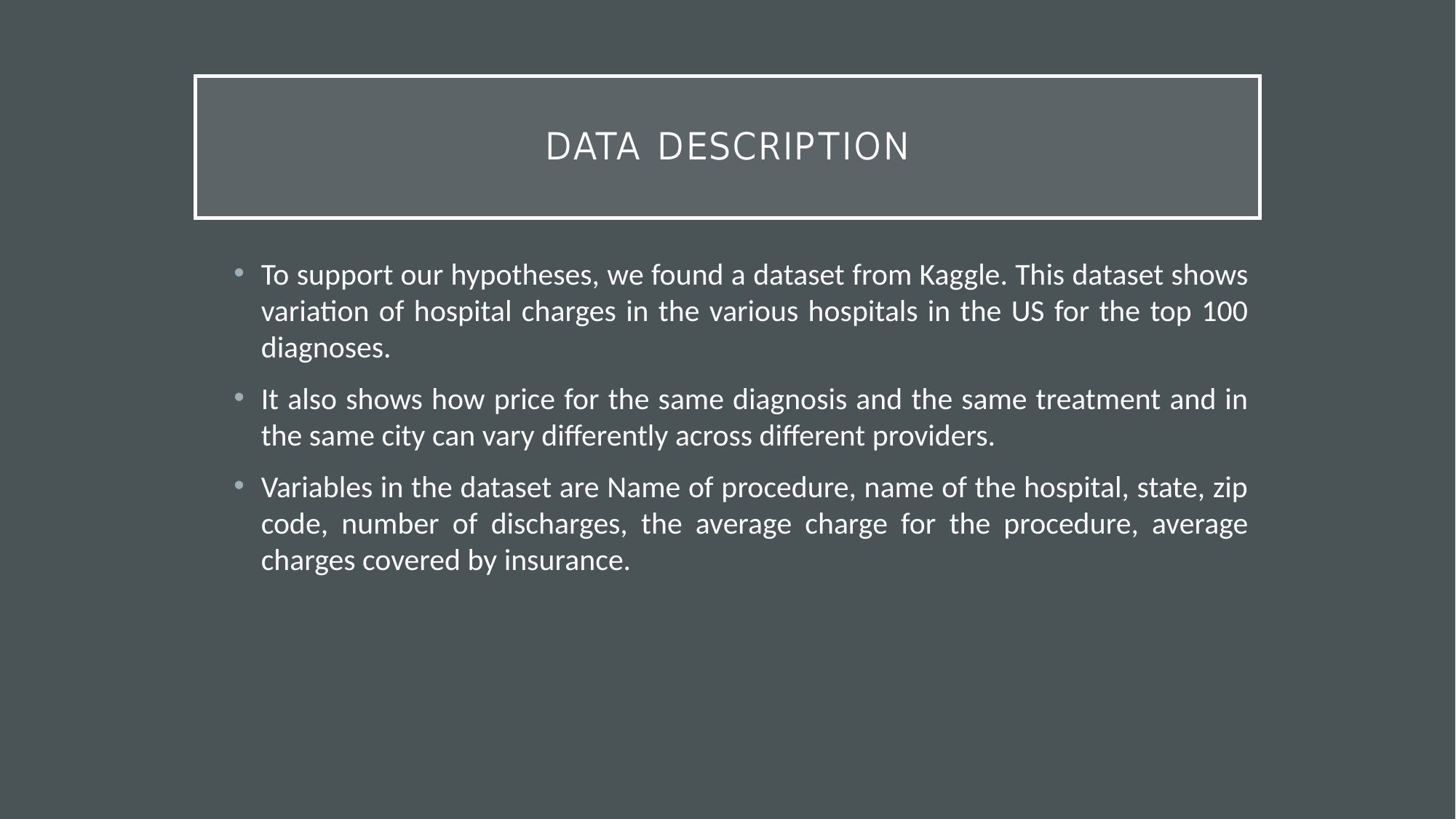

# Data Description
To support our hypotheses, we found a dataset from Kaggle. This dataset shows variation of hospital charges in the various hospitals in the US for the top 100 diagnoses.
It also shows how price for the same diagnosis and the same treatment and in the same city can vary differently across different providers.
Variables in the dataset are Name of procedure, name of the hospital, state, zip code, number of discharges, the average charge for the procedure, average charges covered by insurance.